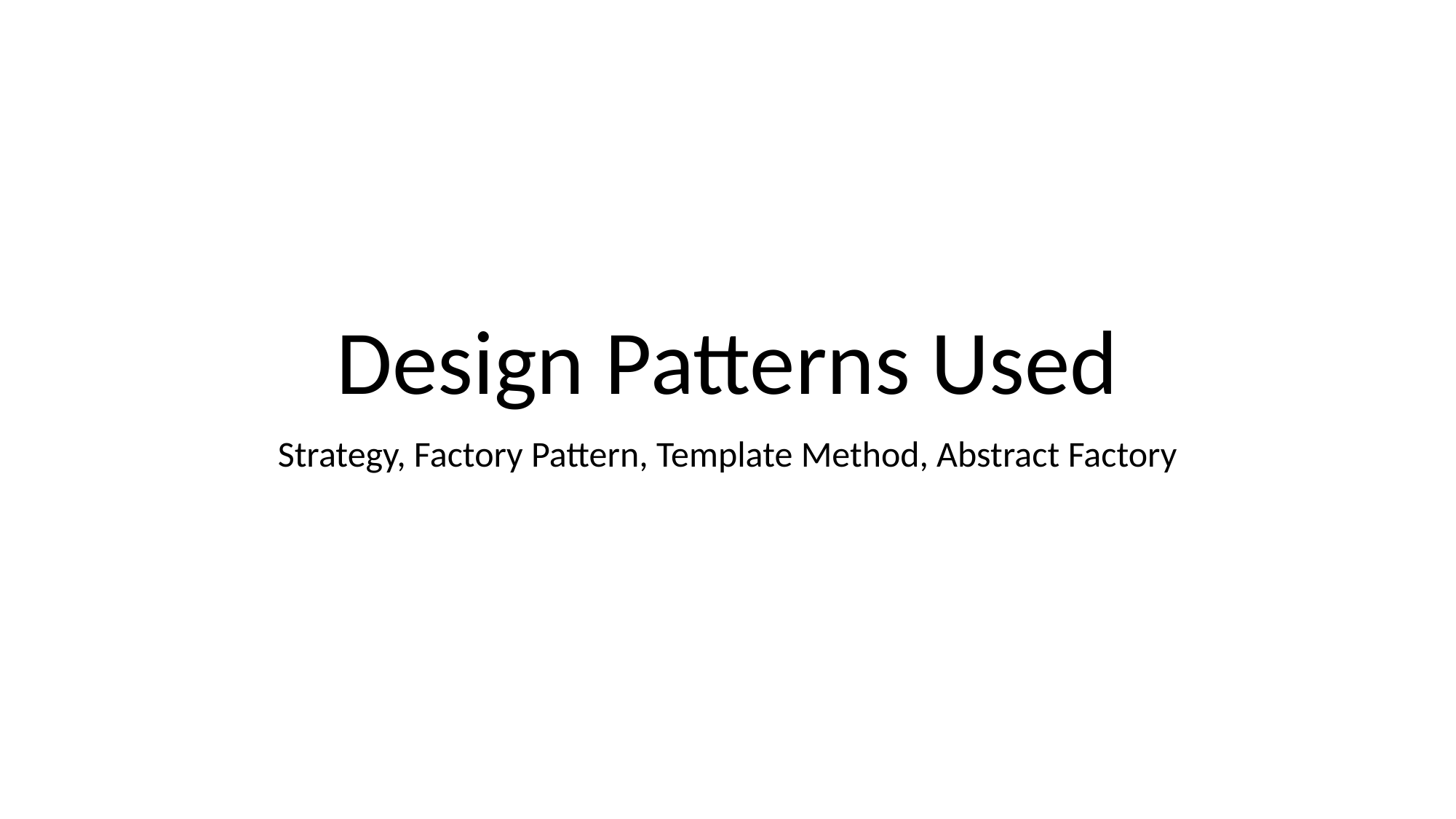

# Design Patterns Used
Strategy, Factory Pattern, Template Method, Abstract Factory